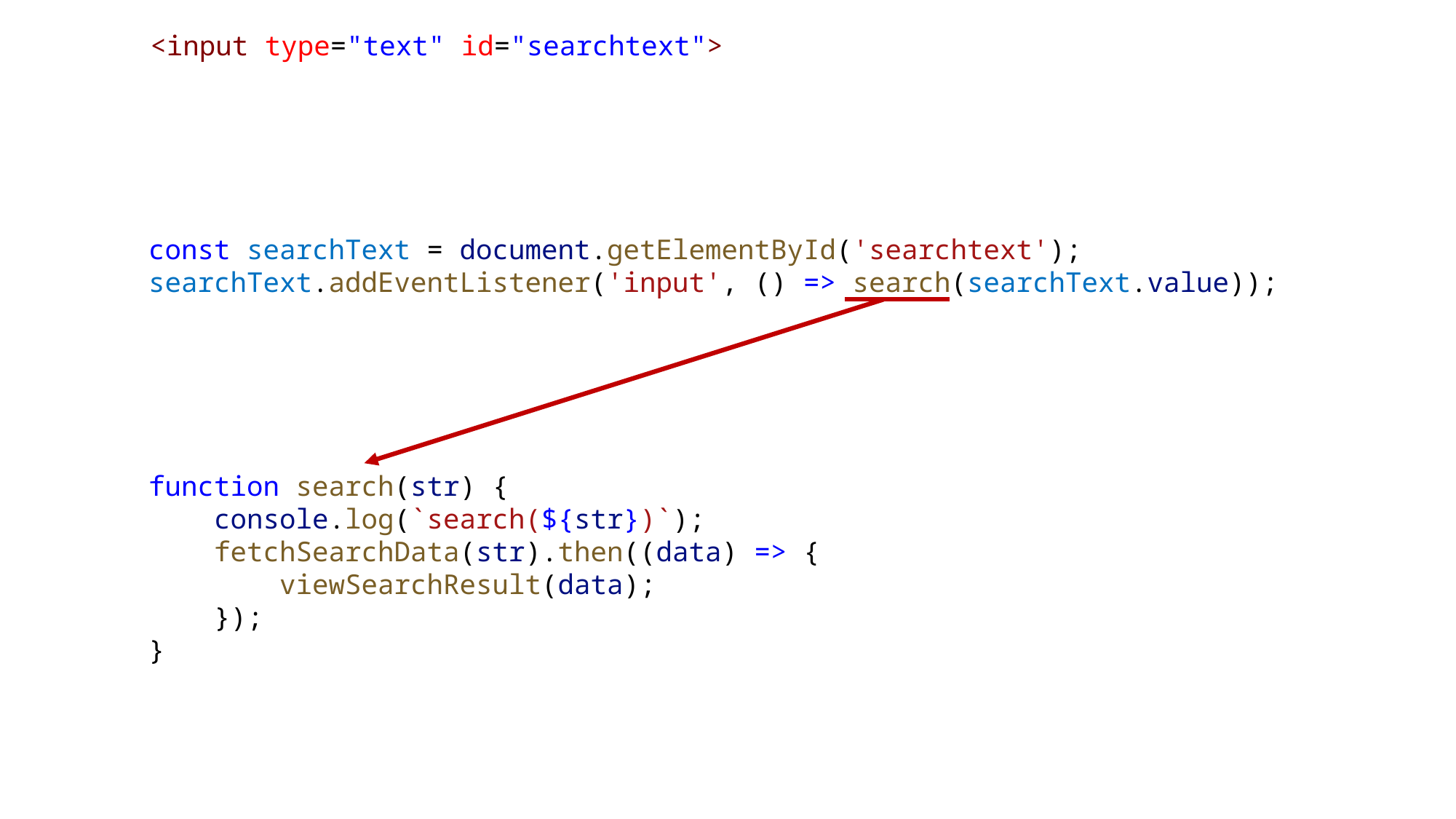

<input type="text" id="searchtext">
const searchText = document.getElementById('searchtext');
searchText.addEventListener('input', () => search(searchText.value));
function search(str) {
    console.log(`search(${str})`);
    fetchSearchData(str).then((data) => {
        viewSearchResult(data);
    });
}